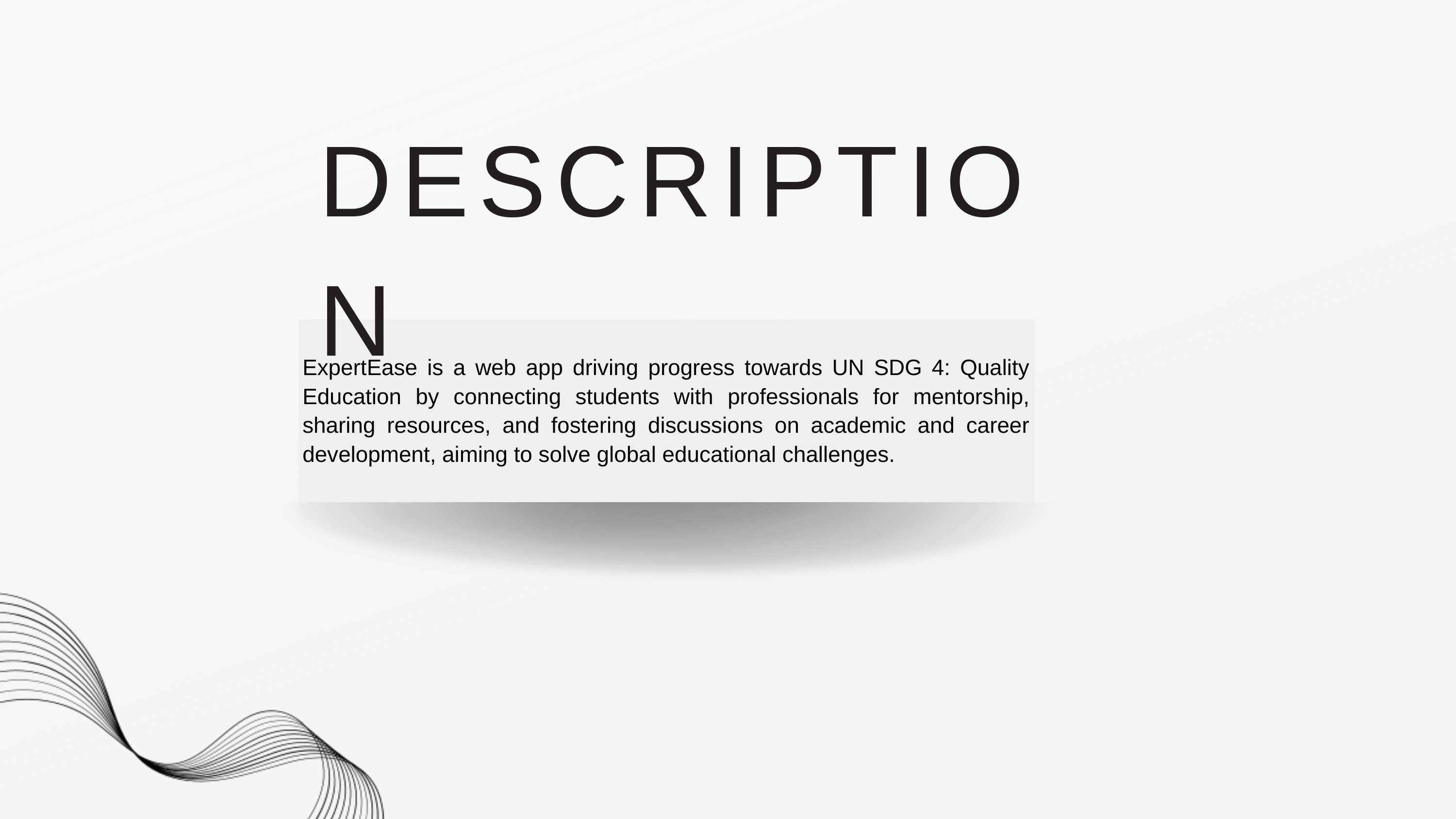

DESCRIPTION

ExpertEase is a web app driving progress towards UN SDG 4: Quality Education by connecting students with professionals for mentorship, sharing resources, and fostering discussions on academic and career development, aiming to solve global educational challenges.